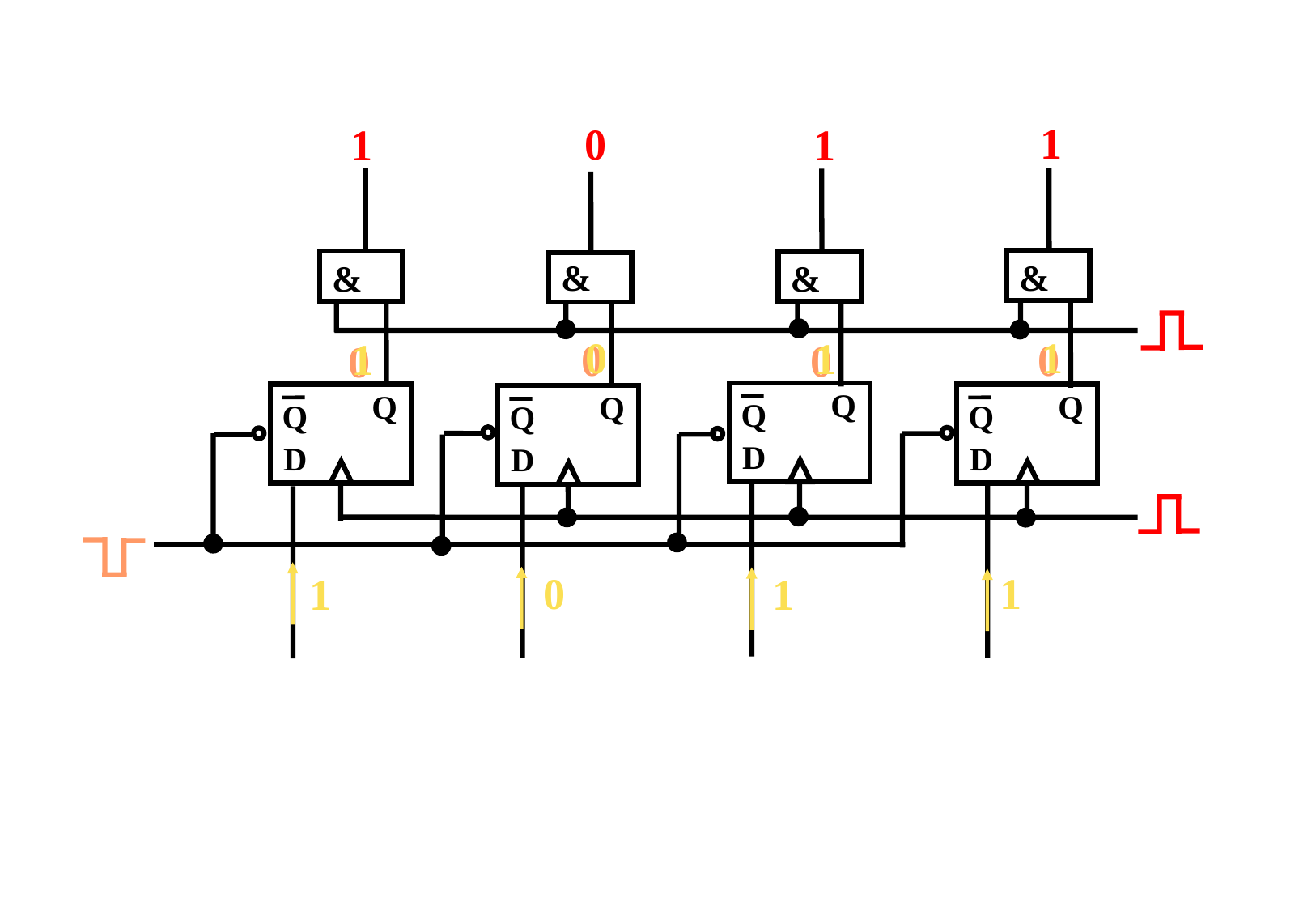

1
0
1
1

&
&
&
&

Q
Q

D

Q
Q

D

Q
Q

D

Q
Q

D

1
0
1
1
0
0
0
0

1
0
1
1